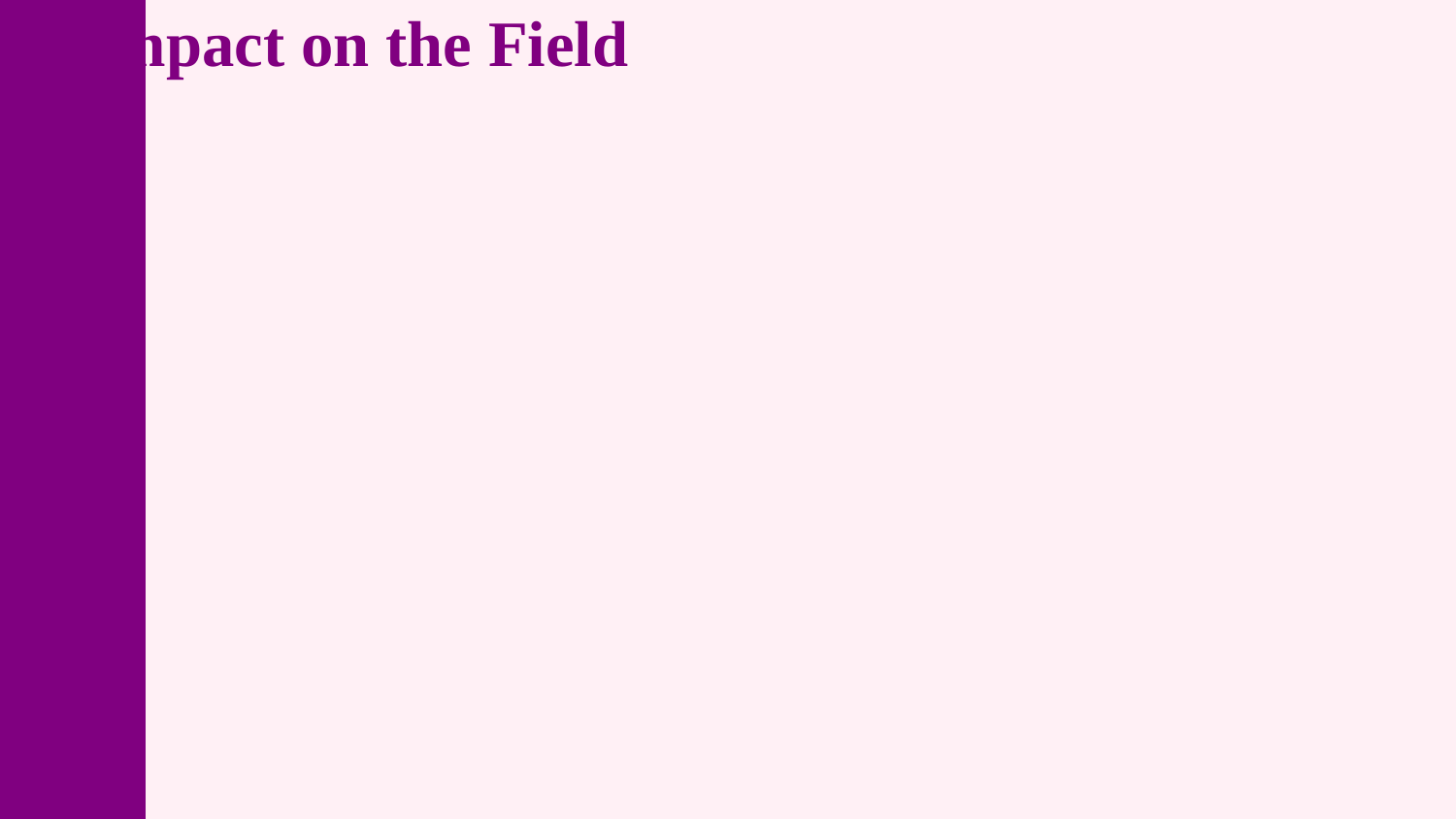

Impact on the Field
B. Thangaraju's contributions have made a significant impact on the development of efficient algorithms and their application in various domains.